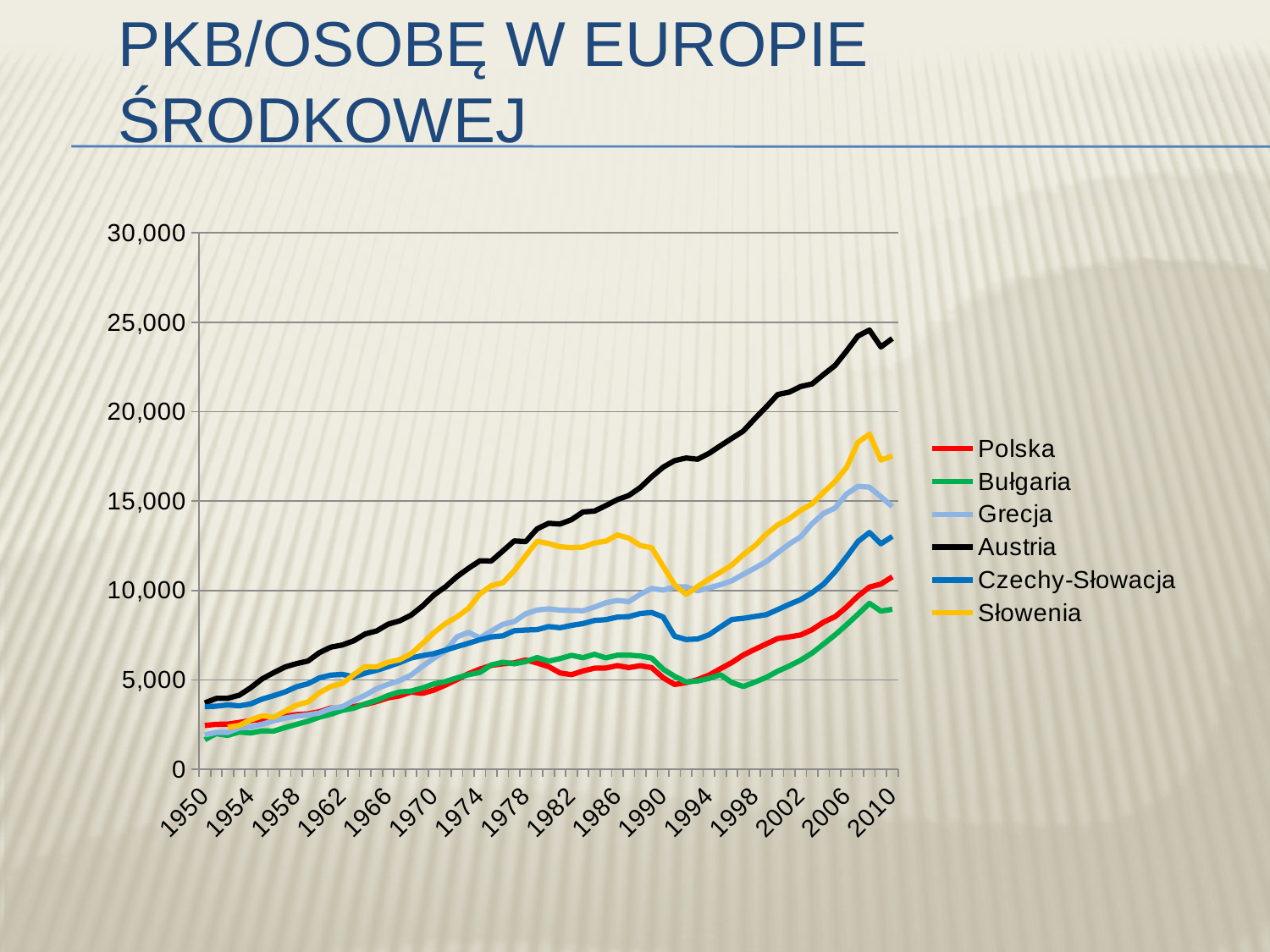

# PKB/osobę w Europie Środkowej

### Chart

| Category | Polska | Bułgaria | Grecja | Austria | Czechy-Słowacja | Słowenia |
|---|---|---|---|---|---|---|
| 1950 | 2446.8926873108153 | 1651.0311106148492 | 1915.0074517302896 | 3706.0748943778744 | 3500.6371254552423 | None |
| 1951 | 2510.237988908558 | 1988.6334501059678 | 2061.754011886898 | 3959.367602770177 | 3523.7293612397257 | None |
| 1952 | 2521.209018281437 | 1893.2553326987277 | 2053.2117802993566 | 3967.2206302401405 | 3597.63451121187 | 2347.4638128312627 |
| 1953 | 2617.64956864315 | 2085.0747706468173 | 2309.4256881872357 | 4137.045846343943 | 3544.214881175246 | 2450.859241088031 |
| 1954 | 2714.7738394029993 | 2024.6960240571866 | 2358.2957534713805 | 4554.761967543053 | 3651.5657193762167 | 2758.335767124521 |
| 1955 | 2793.7802046369397 | 2147.782843977773 | 2513.5778650481607 | 5053.344052766096 | 3921.8863209652286 | 2984.8729561363407 |
| 1956 | 2863.6985186678035 | 2128.0187899614807 | 2705.885297408932 | 5396.729369124932 | 4110.083449260223 | 2917.859995654301 |
| 1957 | 2962.2895863971207 | 2330.4066658506 | 2858.98922188113 | 5716.1642639961265 | 4319.764683892203 | 3241.8754345353095 |
| 1958 | 3056.92186427585 | 2508.1211246233242 | 2963.1246490787016 | 5906.667441399171 | 4609.97735016831 | 3583.6546821392567 |
| 1959 | 3096.222511985774 | 2683.5293537818466 | 3040.264891873034 | 6051.182928207993 | 4779.849783765942 | 3762.241229718019 |
| 1960 | 3214.665557636725 | 2911.712565955609 | 3145.6378067357114 | 6518.540002556963 | 5108.318511332441 | 4276.138123226257 |
| 1961 | 3426.2093024688097 | 3071.991248103042 | 3392.6923512005815 | 6826.976959340827 | 5263.483803659384 | 4630.463522464595 |
| 1962 | 3340.533303418654 | 3295.255000479491 | 3499.1932632539842 | 6949.641676194675 | 5303.664802599904 | 4791.075224314121 |
| 1963 | 3502.4080223610385 | 3418.002009073188 | 3840.617951855182 | 7186.226058629472 | 5169.698730591794 | 5294.15970637856 |
| 1964 | 3621.887656346931 | 3657.3836504553456 | 4141.15434133814 | 7566.9304843807295 | 5372.453130497132 | 5743.9393975249495 |
| 1965 | 3786.838576669344 | 3849.958832131051 | 4508.9471953899265 | 7734.129898008346 | 5532.7009828395085 | 5722.685208505395 |
| 1966 | 3991.3949032828527 | 4125.289372985948 | 4749.0895556367395 | 8112.327859377395 | 5740.616136044625 | 5985.59582878362 |
| 1967 | 4102.903944004331 | 4319.74306278502 | 4950.644420125143 | 8296.735338683819 | 5964.252451281463 | 6124.969714823188 |
| 1968 | 4317.4520508967225 | 4368.03241460615 | 5265.786232669577 | 8620.569913732252 | 6222.506751251955 | 6458.753730751229 |
| 1969 | 4241.2674788883305 | 4545.745121207757 | 5766.141662992422 | 9131.097673649743 | 6353.893728717761 | 7027.002785417692 |
| 1970 | 4427.7957790538285 | 4773.223453572573 | 6210.645384419956 | 9747.443648030858 | 6466.3398726428295 | 7641.208961425826 |
| 1971 | 4706.9595783641835 | 4901.828687995141 | 6623.911396126109 | 10200.144470715386 | 6658.353234560825 | 8150.319400481357 |
| 1972 | 5009.785533978001 | 5110.178653271356 | 7399.9046872025665 | 10770.656826349123 | 6858.415236093715 | 8515.6798949446 |
| 1973 | 5339.545055477563 | 5284.370923015825 | 7655.31880866642 | 11234.604273729046 | 7041.2688925133625 | 8999.377010053666 |
| 1974 | 5600.608091175614 | 5413.867294879538 | 7349.679865807085 | 11657.791420440326 | 7242.837660882624 | 9799.673399633934 |
| 1975 | 5807.869852216958 | 5830.808389964018 | 7721.513922115213 | 11646.408457793957 | 7399.328733205213 | 10267.8991891924 |
| 1976 | 5895.4044273967575 | 5981.854450165703 | 8104.555485377743 | 12201.003895962273 | 7461.159377573064 | 10421.822259877688 |
| 1977 | 5949.37961694583 | 5896.163943843932 | 8255.16177240127 | 12766.716478847016 | 7743.525684182882 | 11097.846241085528 |
| 1978 | 6110.846790927916 | 6019.2247482426965 | 8694.523486263302 | 12730.642310776957 | 7786.432961918142 | 11944.512740503578 |
| 1979 | 5942.085509745834 | 6244.996615197932 | 8903.718353651526 | 13448.044056335448 | 7804.3874686738245 | 12752.201805835351 |
| 1980 | 5739.878092209526 | 6043.7999070686 | 8971.216504424925 | 13759.179000595144 | 7982.01603706169 | 12623.20296288893 |
| 1981 | 5385.241121903771 | 6186.450814884457 | 8896.072193928652 | 13717.923245145286 | 7912.46794669962 | 12444.498196482125 |
| 1982 | 5288.2434001000665 | 6370.159041952775 | 8879.086249601487 | 13961.109300237515 | 8045.4508072033905 | 12390.478089725495 |
| 1983 | 5497.596731716834 | 6237.074245480675 | 8865.786239475401 | 14393.949022997273 | 8147.204911060851 | 12423.850104740239 |
| 1984 | 5650.481671013778 | 6430.410796313598 | 9066.80162946539 | 14439.38231420895 | 8319.450688738747 | 12654.043443949056 |
| 1985 | 5660.398915304447 | 6225.903061650291 | 9315.695165688076 | 14752.421235761483 | 8367.152164262201 | 12751.898275632559 |
| 1986 | 5796.523615129941 | 6379.662903643622 | 9440.006752839072 | 15080.78097925515 | 8507.219289262588 | 13104.72998670671 |
| 1987 | 5682.9565694571575 | 6382.291167407343 | 9374.614641951635 | 15312.638253847554 | 8533.713961606869 | 12926.108858404574 |
| 1988 | 5789.1460081676205 | 6335.163404262235 | 9783.903650336699 | 15754.380613887904 | 8708.743908717785 | 12513.243975702766 |
| 1989 | 5683.8096246911055 | 6216.078518638448 | 10111.392301584165 | 16359.89433997289 | 8767.784315256673 | 12382.6852437588 |
| 1990 | 5113.405480305177 | 5596.9003927353415 | 10015.400410677605 | 16894.580438821955 | 8512.644063464664 | 11350.55387383509 |
| 1991 | 4738.038523292941 | 5197.86101133445 | 10203.710315602173 | 17262.63106868134 | 7438.598247103152 | 10321.610505783641 |
| 1992 | 4842.327869963289 | 4884.371560464802 | 10200.949500408215 | 17409.042611658668 | 7254.190679184237 | 9782.469922384878 |
| 1993 | 5010.675695875118 | 4935.733433469124 | 9982.078397380315 | 17339.453721553225 | 7282.4905543191335 | 10212.924340430052 |
| 1994 | 5264.856556579682 | 5078.2393629374565 | 10136.004134295565 | 17669.83658754732 | 7516.672907856435 | 10637.6584339829 |
| 1995 | 5623.226713339468 | 5285.328756354616 | 10321.400327992695 | 18096.427058079415 | 7955.790154168652 | 11018.775053282005 |
| 1996 | 5969.53935092663 | 4844.281910494141 | 10542.772405343048 | 18511.931123888917 | 8374.453060597345 | 11424.20305167338 |
| 1997 | 6388.40345456314 | 4628.009213916088 | 10902.40012492416 | 18918.162351856496 | 8438.777279880027 | 12008.391190448921 |
| 1998 | 6704.25687298998 | 4870.395156909945 | 11250.162784087925 | 19613.07624321976 | 8542.702435210591 | 12494.61877229397 |
| 1999 | 7008.154547951483 | 5137.232793165798 | 11616.431062709094 | 20268.219308736112 | 8643.275976672885 | 13152.456088907798 |
| 2000 | 7308.83920385284 | 5483.3088188271395 | 12110.84551633613 | 20961.722629572516 | 8929.926071044545 | 13667.285293214307 |
| 2001 | 7398.9463725466785 | 5770.0357437306275 | 12592.433790230514 | 21093.92266552218 | 9219.405897367631 | 14009.78972219045 |
| 2002 | 7509.181902957545 | 6098.7418100185305 | 12998.096919423648 | 21407.442770341317 | 9489.02009721473 | 14478.856330558547 |
| 2003 | 7804.247095745512 | 6496.743714089927 | 13742.048475665704 | 21554.853442382722 | 9876.490107860287 | 14849.962381996167 |
| 2004 | 8226.141996788523 | 7000.113062435746 | 14313.17873722825 | 22080.303274958496 | 10353.48553742081 | 15497.07409018697 |
| 2005 | 8528.652953292667 | 7512.794700920081 | 14610.999826589867 | 22582.946941179205 | 11047.391928537247 | 16092.702877947117 |
| 2006 | 9064.736445902345 | 8072.313235491259 | 15392.443530444249 | 23388.29080860456 | 11868.640310305012 | 16877.81741451452 |
| 2007 | 9684.485324355404 | 8666.20009122119 | 15826.623414833728 | 24234.638002482992 | 12733.016505860773 | 18287.87740186508 |
| 2008 | 10185.603378639878 | 9278.9314688242 | 15777.51002068484 | 24565.484496431065 | 13241.308546903865 | 18745.074336911697 |
| 2009 | 10356.175414963294 | 8841.375548427466 | 15243.984826909233 | 23622.58169027122 | 12609.979617159866 | 17292.74053422775 |
| 2010 | 10762.463507791374 | 8945.509659676667 | 14690.733157580416 | 24095.676246871193 | 13020.092508874119 | 17529.42672856352 |